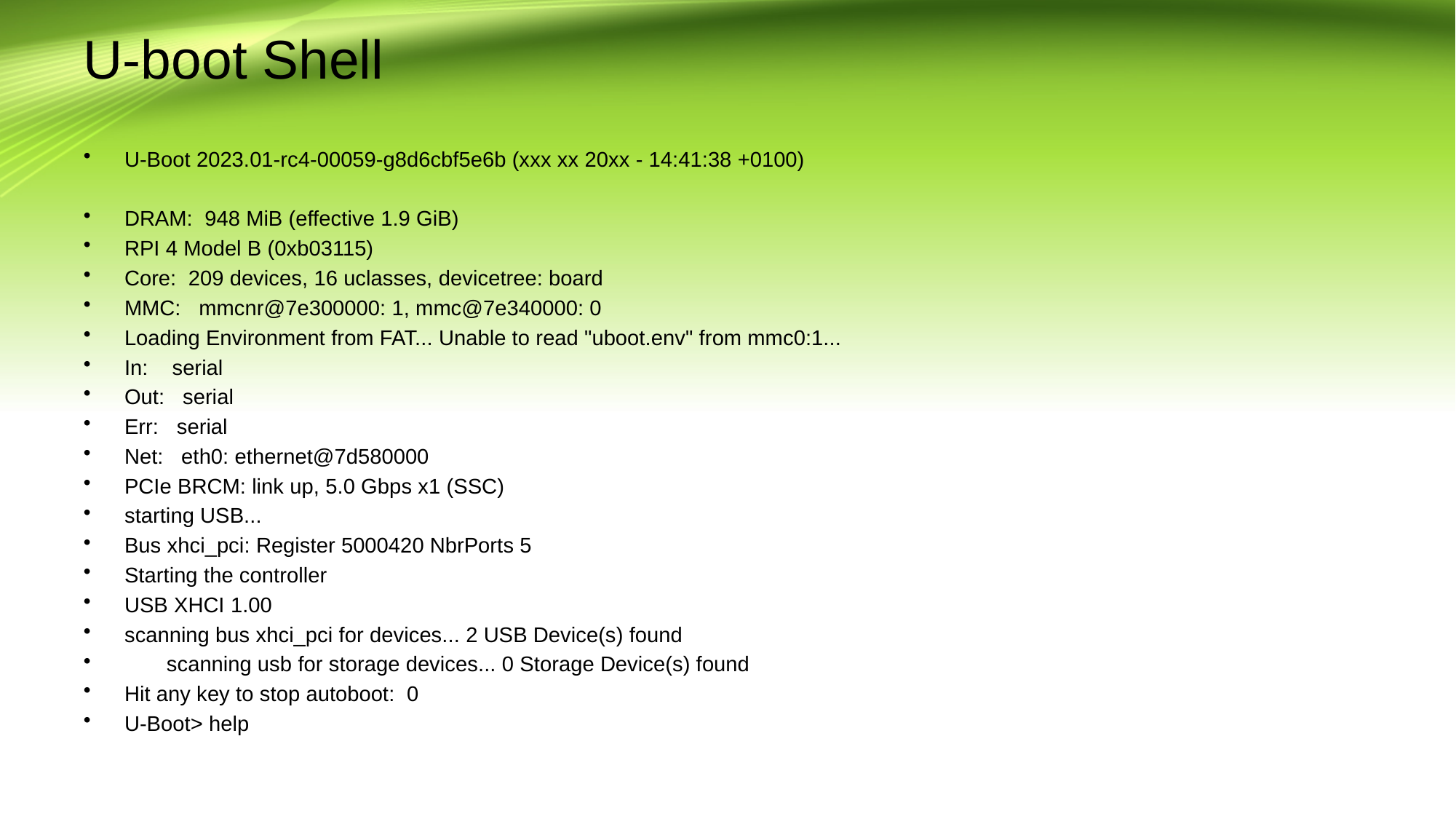

# U-boot Shell
U-Boot 2023.01-rc4-00059-g8d6cbf5e6b (xxx xx 20xx - 14:41:38 +0100)

DRAM:  948 MiB (effective 1.9 GiB)
RPI 4 Model B (0xb03115)
Core:  209 devices, 16 uclasses, devicetree: board
MMC:   mmcnr@7e300000: 1, mmc@7e340000: 0
Loading Environment from FAT... Unable to read "uboot.env" from mmc0:1...
In:    serial
Out:   serial
Err:   serial
Net:   eth0: ethernet@7d580000
PCIe BRCM: link up, 5.0 Gbps x1 (SSC)
starting USB...
Bus xhci_pci: Register 5000420 NbrPorts 5
Starting the controller
USB XHCI 1.00
scanning bus xhci_pci for devices... 2 USB Device(s) found
       scanning usb for storage devices... 0 Storage Device(s) found
Hit any key to stop autoboot:  0
U-Boot> help